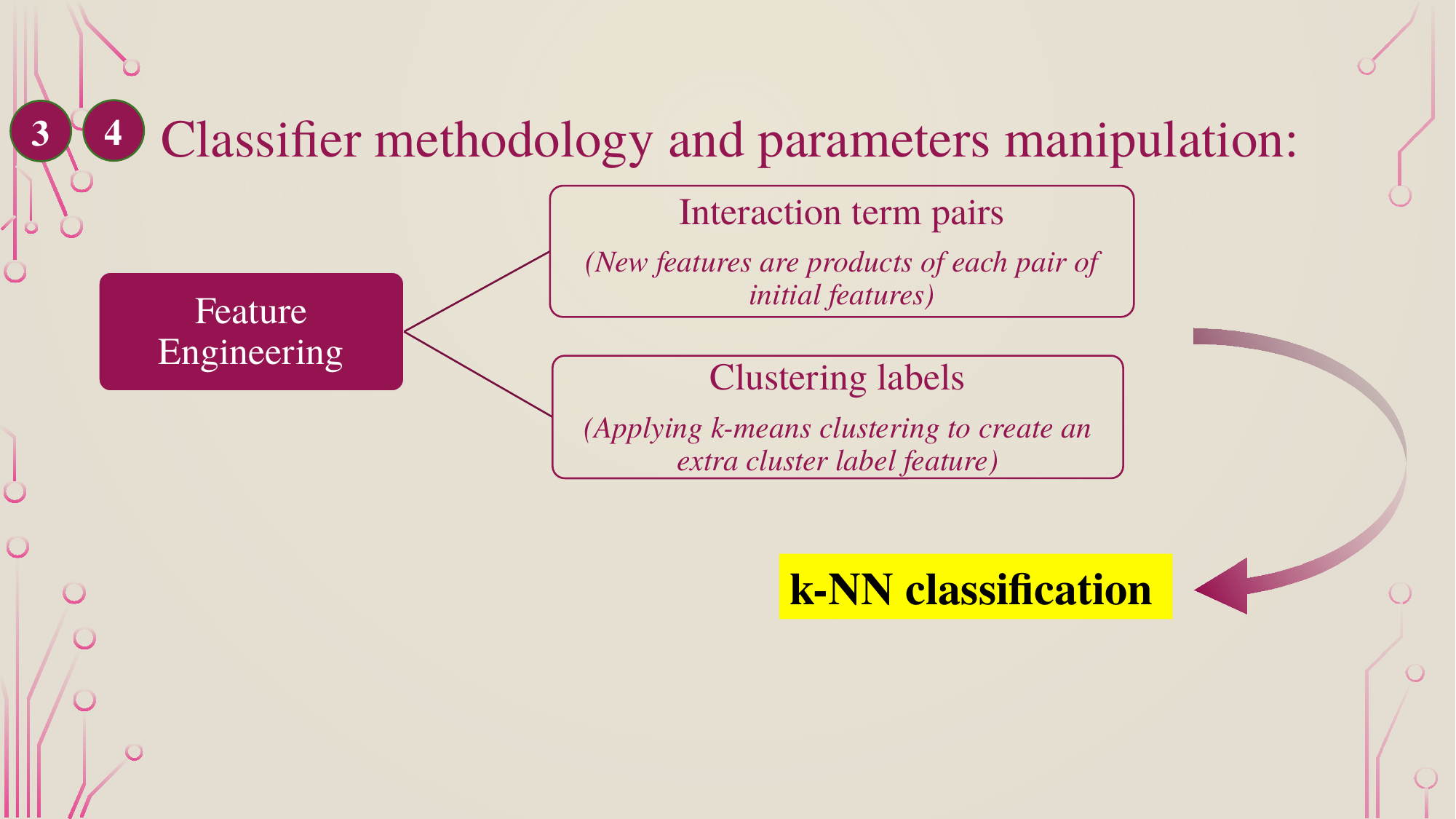

Classifier methodology and parameters manipulation:
4
3

Interaction term pairs
(New features are products of each pair of initial features)

Feature Engineering

Clustering labels
(Applying k-means clustering to create an extra cluster label feature)

k-NN classification